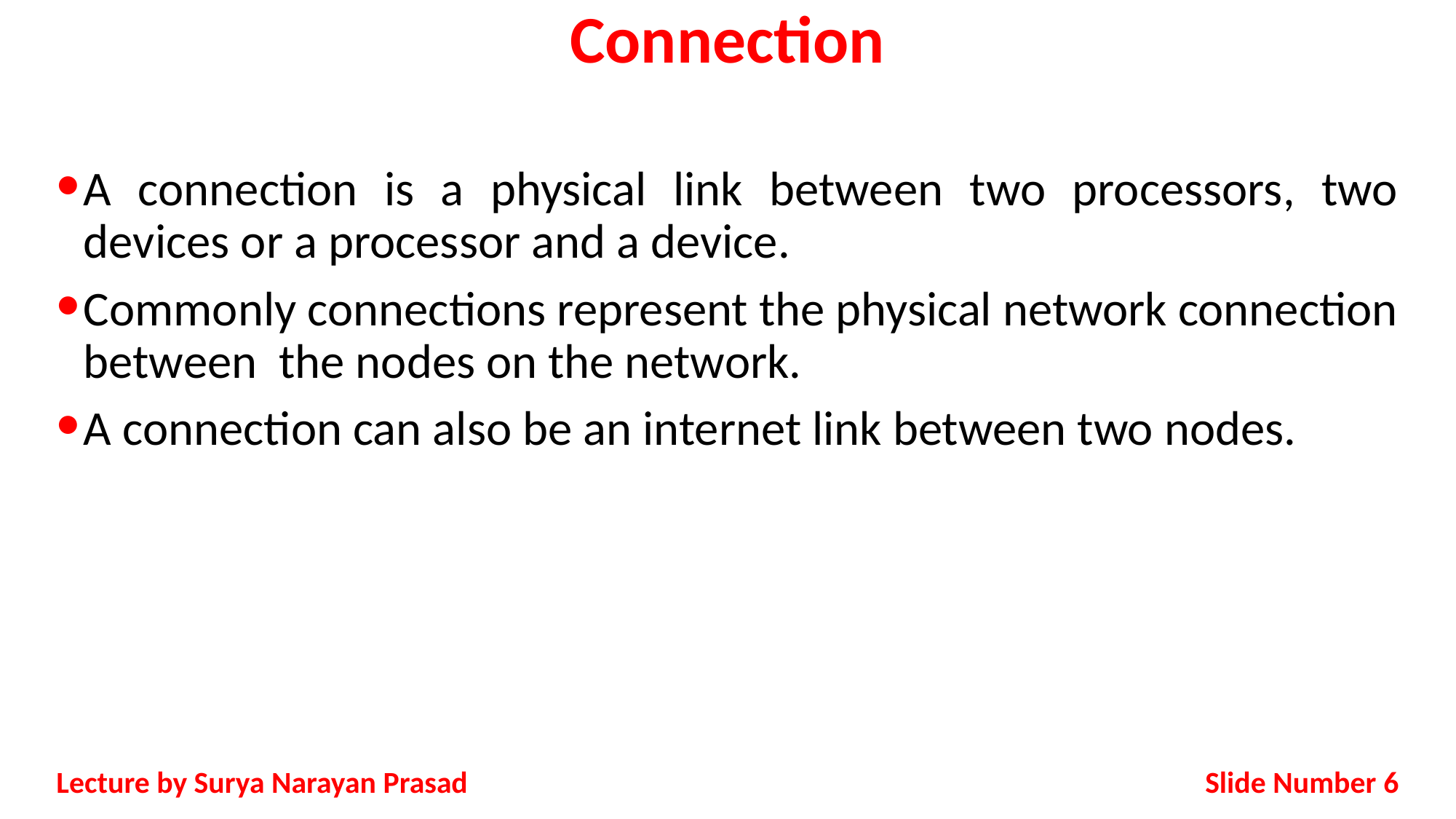

# Connection
A connection is a physical link between two processors, two devices or a processor and a device.
Commonly connections represent the physical network connection between  the nodes on the network.
A connection can also be an internet link between two nodes.

Slide Number 6
Lecture by Surya Narayan Prasad